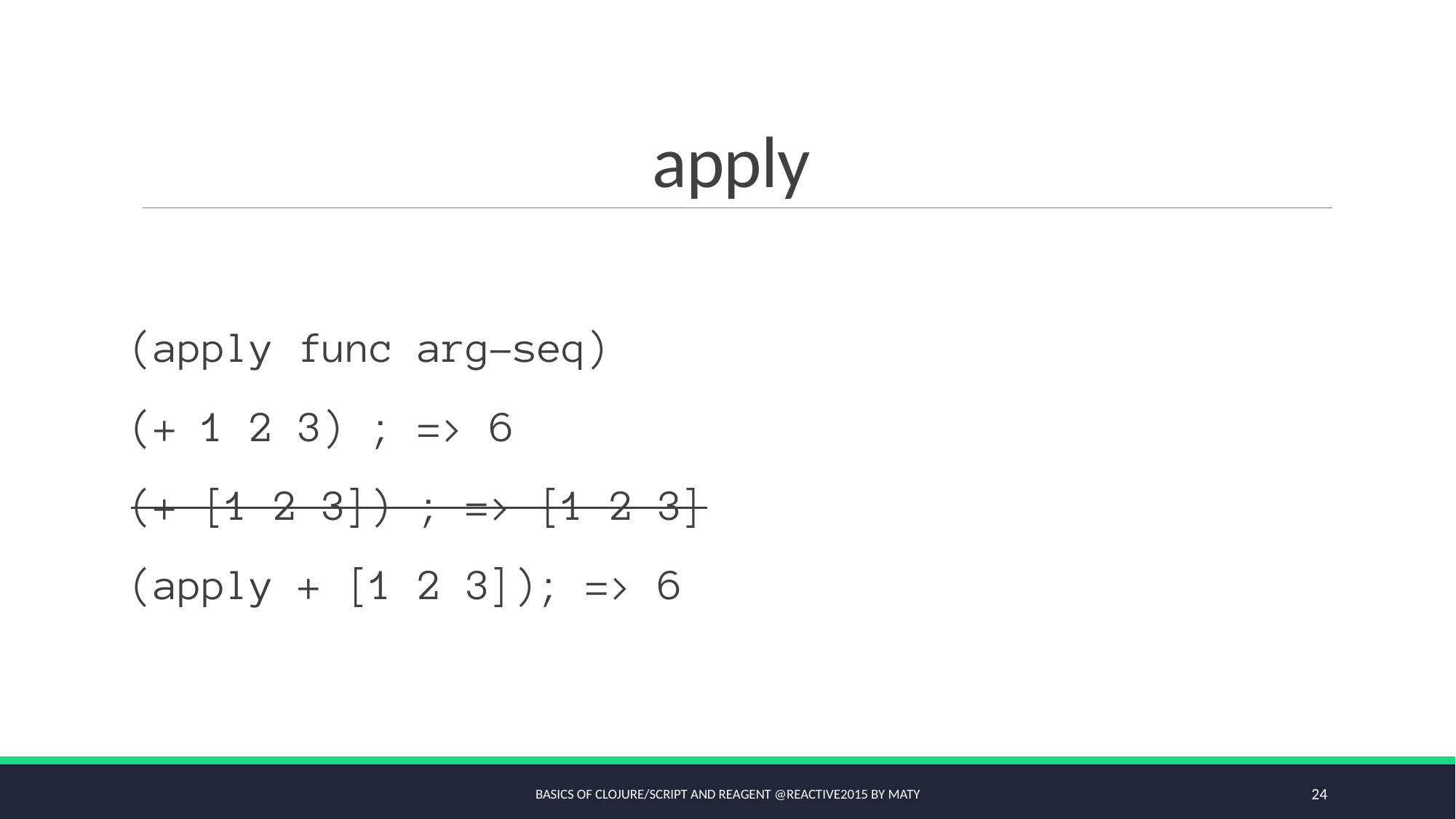

# apply
(apply func arg-seq)
(+ 1 2 3) ; => 6
(+ [1 2 3]) ; => [1 2 3]
(apply + [1 2 3]); => 6
Basics of Clojure/script and Reagent @Reactive2015 by Maty
24